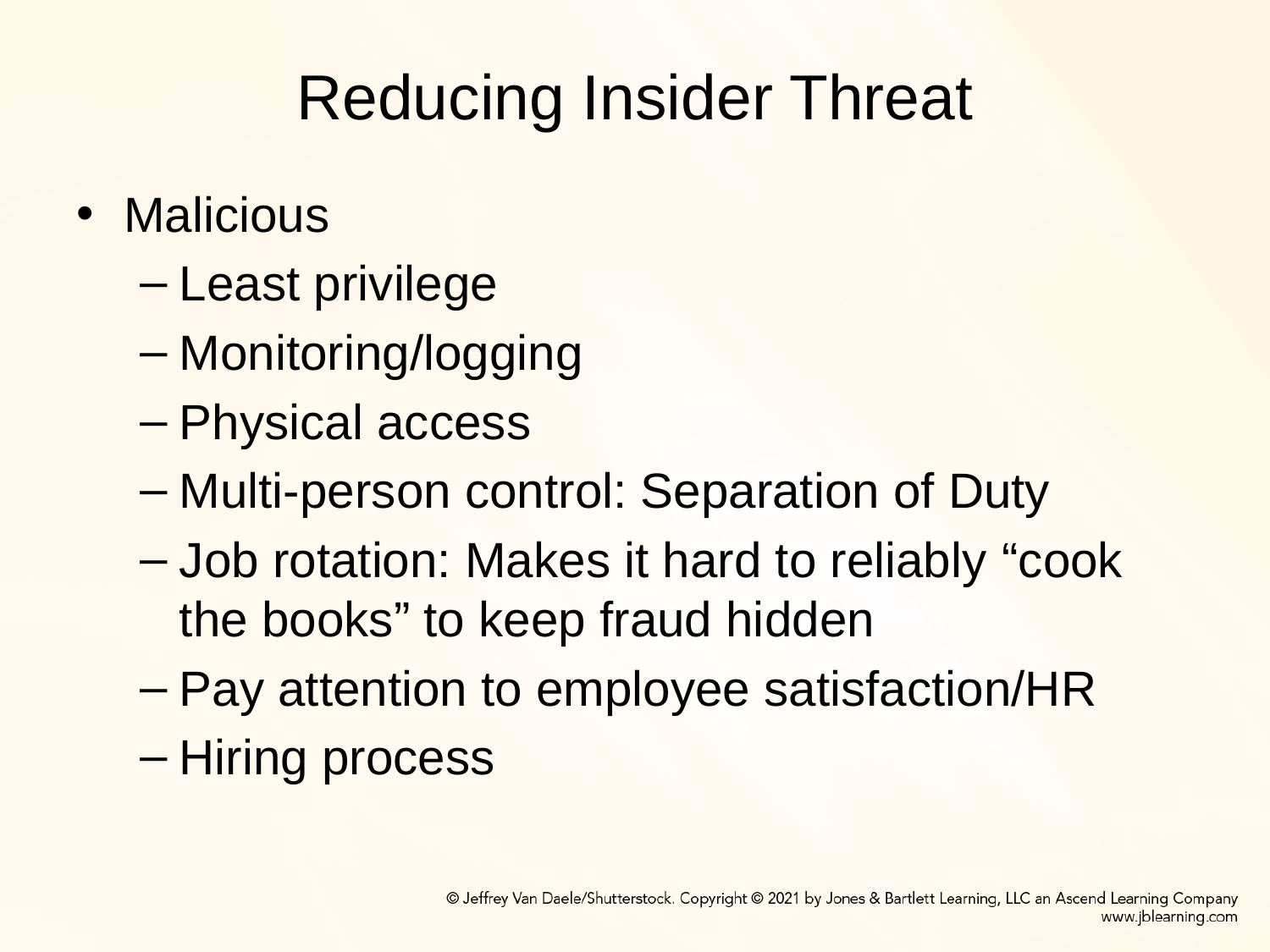

# Reducing Insider Threat
Malicious
Least privilege
Monitoring/logging
Physical access
Multi-person control: Separation of Duty
Job rotation: Makes it hard to reliably “cook the books” to keep fraud hidden
Pay attention to employee satisfaction/HR
Hiring process